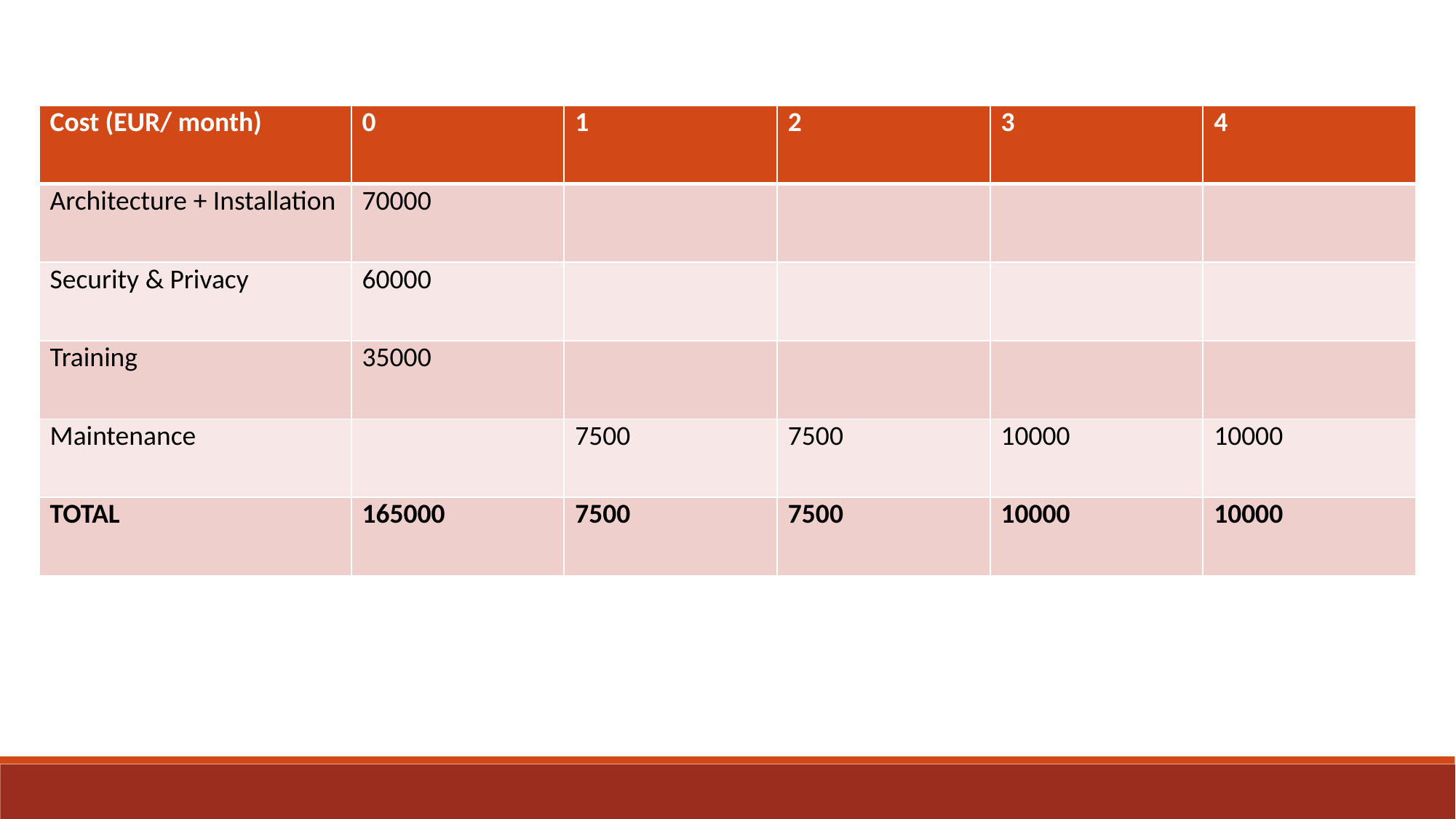

| Cost (EUR/ month) | 0 | 1 | 2 | 3 | 4 |
| --- | --- | --- | --- | --- | --- |
| Architecture + Installation | 70000 |  |  |  |  |
| Security & Privacy | 60000 |  |  |  |  |
| Training | 35000 |  |  |  |  |
| Maintenance |  | 7500 | 7500 | 10000 | 10000 |
| TOTAL | 165000 | 7500 | 7500 | 10000 | 10000 |